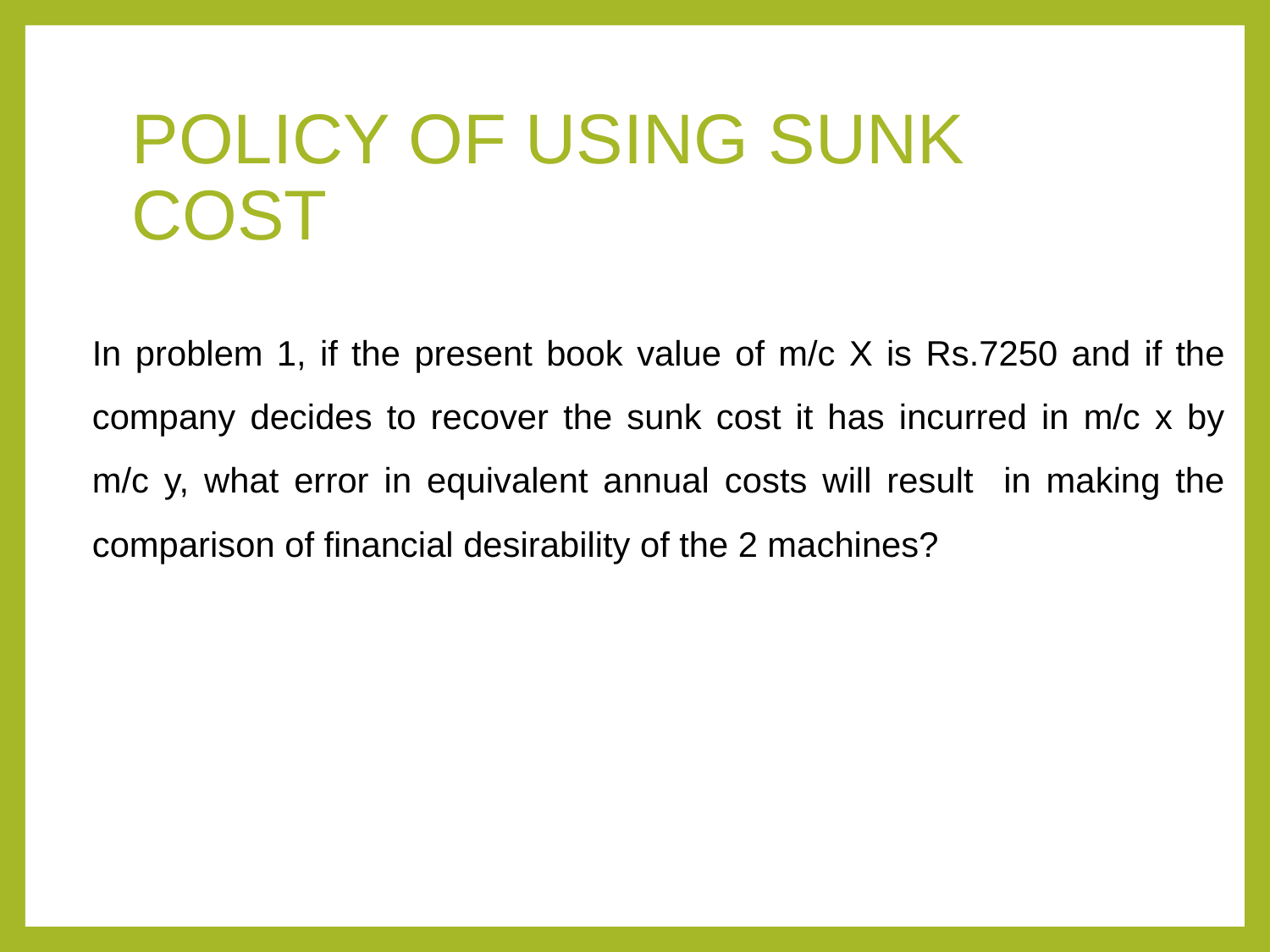

# POLICY OF USING SUNK COST

In problem 1, if the present book value of m/c X is Rs.7250 and if the company decides to recover the sunk cost it has incurred in m/c x by m/c y, what error in equivalent annual costs will result  in making the comparison of financial desirability of the 2 machines?